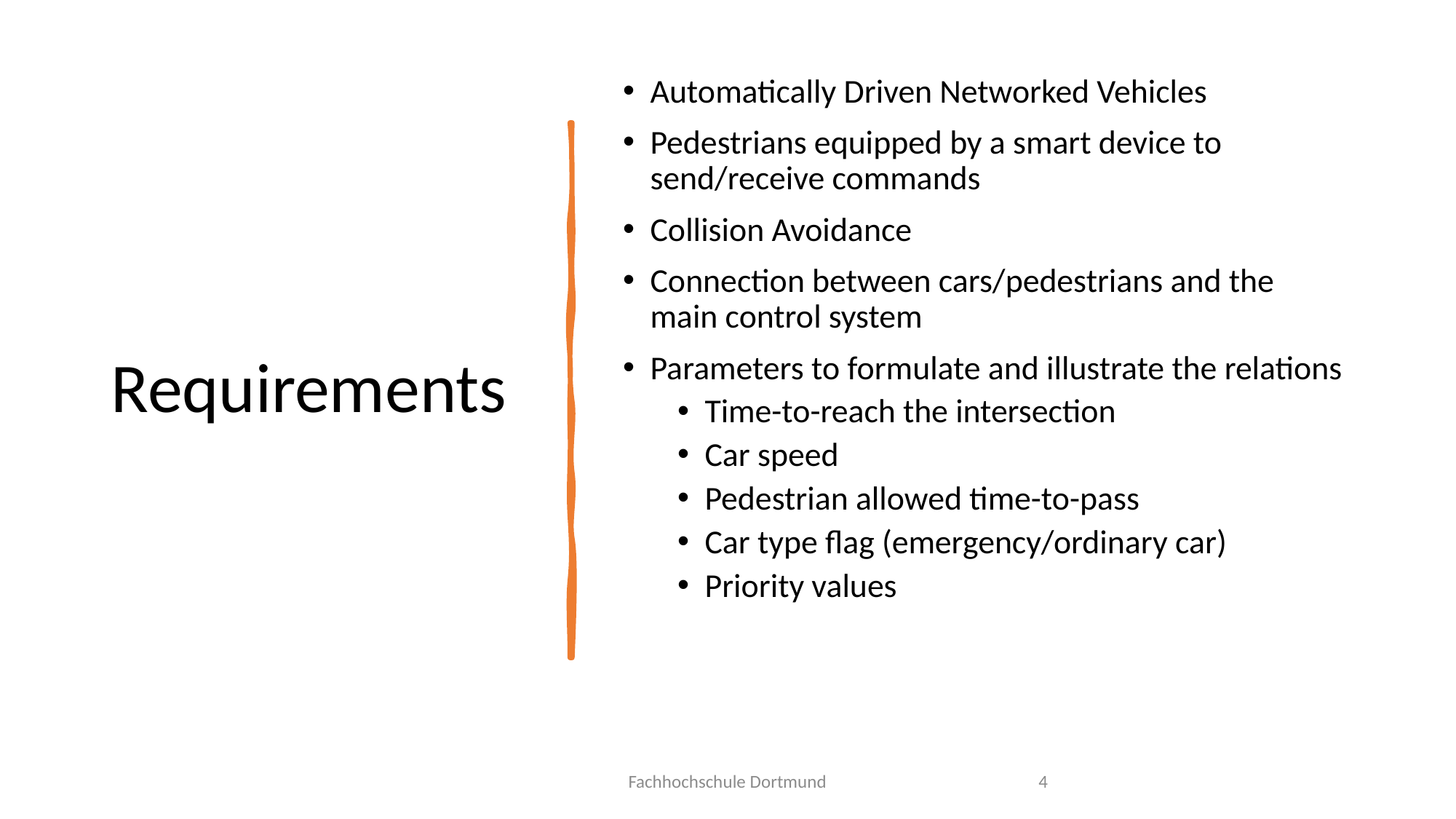

# Requirements
Automatically Driven Networked Vehicles
Pedestrians equipped by a smart device to send/receive commands
Collision Avoidance
Connection between cars/pedestrians and the main control system
Parameters to formulate and illustrate the relations
Time-to-reach the intersection
Car speed
Pedestrian allowed time-to-pass
Car type flag (emergency/ordinary car)
Priority values

Fachhochschule Dortmund
4